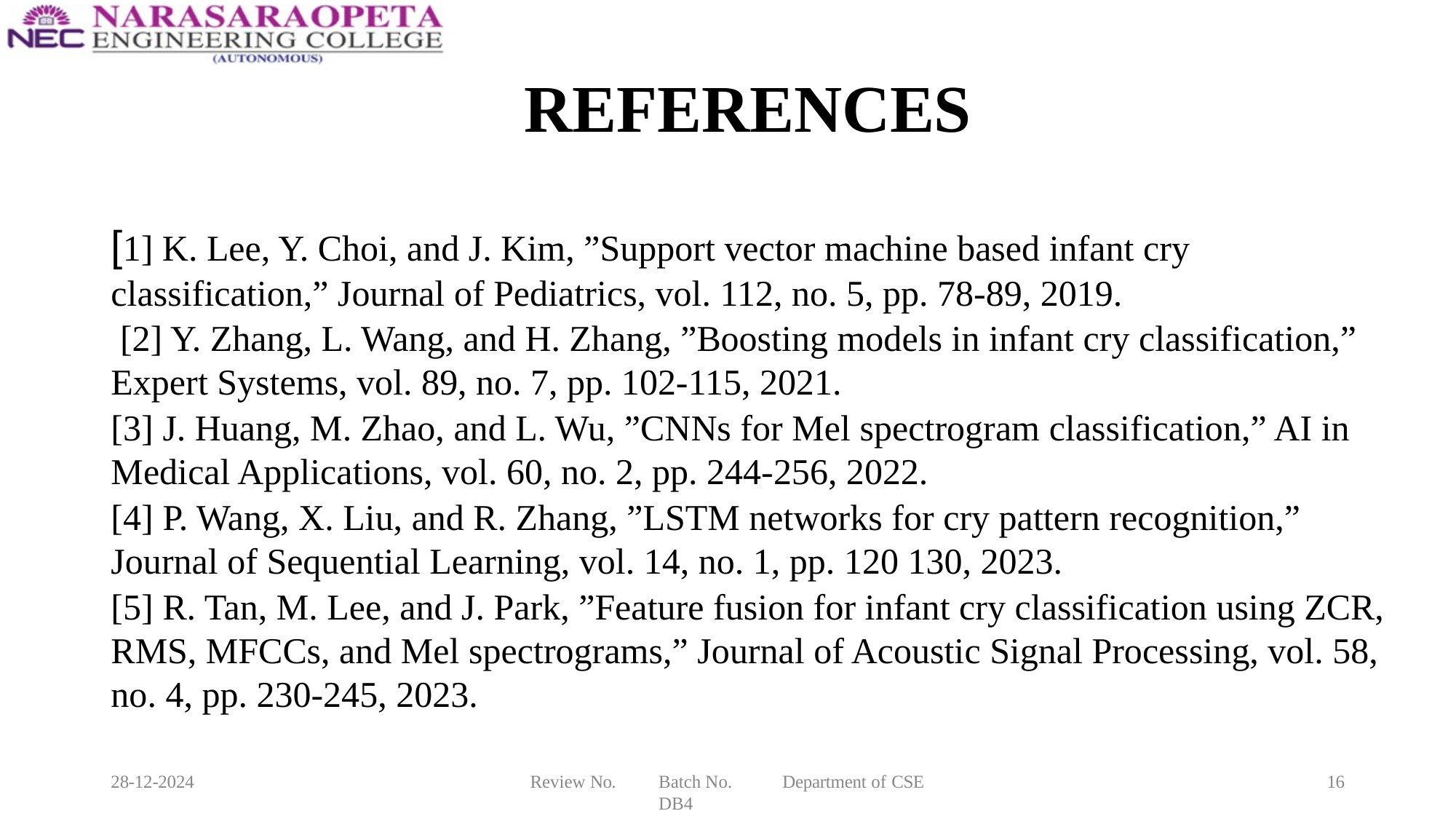

# REFERENCES
[1] K. Lee, Y. Choi, and J. Kim, ”Support vector machine based infant cry classification,” Journal of Pediatrics, vol. 112, no. 5, pp. 78-89, 2019.
 [2] Y. Zhang, L. Wang, and H. Zhang, ”Boosting models in infant cry classification,” Expert Systems, vol. 89, no. 7, pp. 102-115, 2021.
[3] J. Huang, M. Zhao, and L. Wu, ”CNNs for Mel spectrogram classification,” AI in Medical Applications, vol. 60, no. 2, pp. 244-256, 2022.
[4] P. Wang, X. Liu, and R. Zhang, ”LSTM networks for cry pattern recognition,” Journal of Sequential Learning, vol. 14, no. 1, pp. 120 130, 2023.
[5] R. Tan, M. Lee, and J. Park, ”Feature fusion for infant cry classification using ZCR, RMS, MFCCs, and Mel spectrograms,” Journal of Acoustic Signal Processing, vol. 58, no. 4, pp. 230-245, 2023.
28-12-2024
Review No.
Batch No. DB4
Department of CSE
16